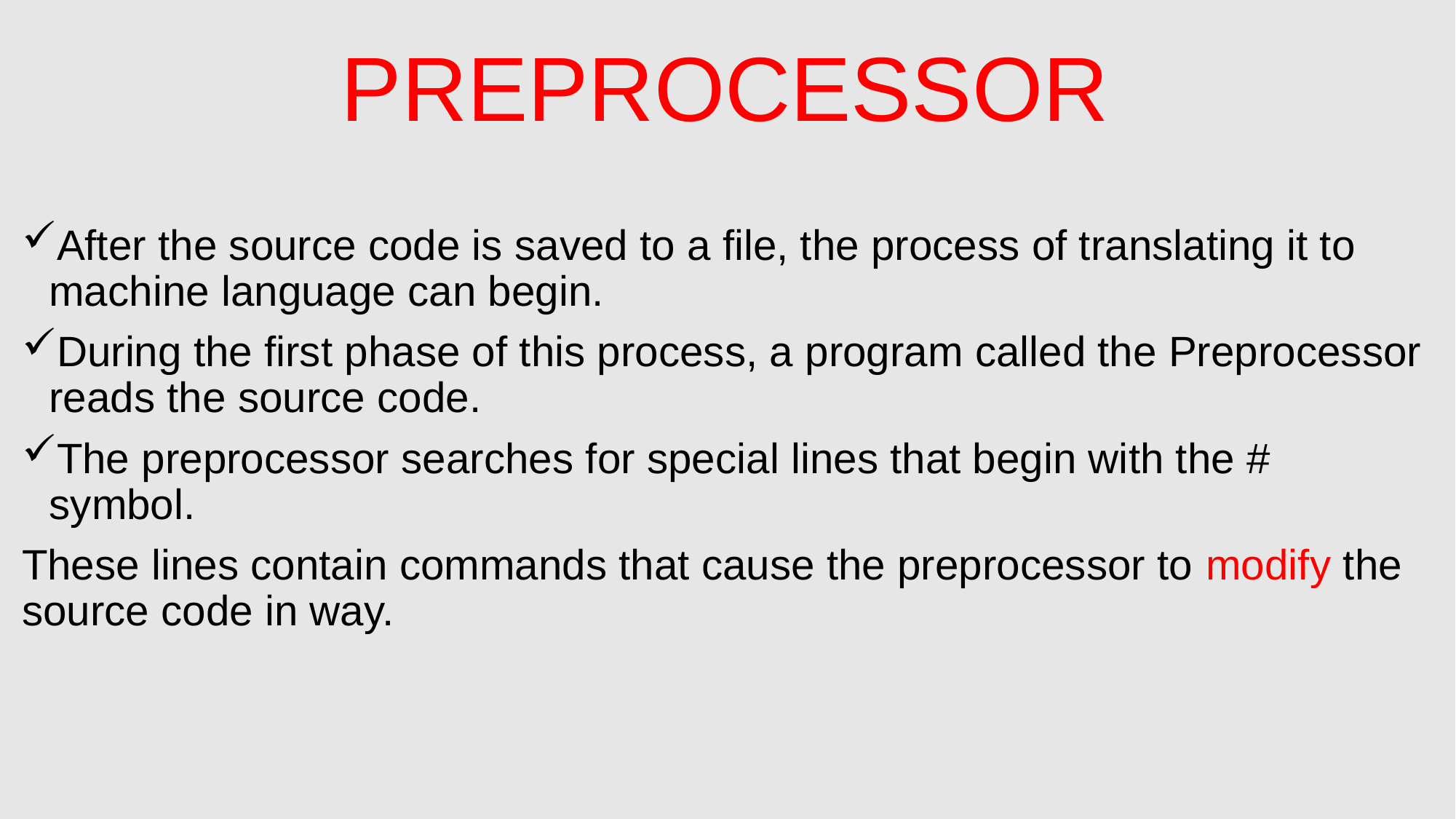

# PREPROCESSOR
After the source code is saved to a file, the process of translating it to machine language can begin.
During the first phase of this process, a program called the Preprocessor reads the source code.
The preprocessor searches for special lines that begin with the # symbol.
These lines contain commands that cause the preprocessor to modify the source code in way.